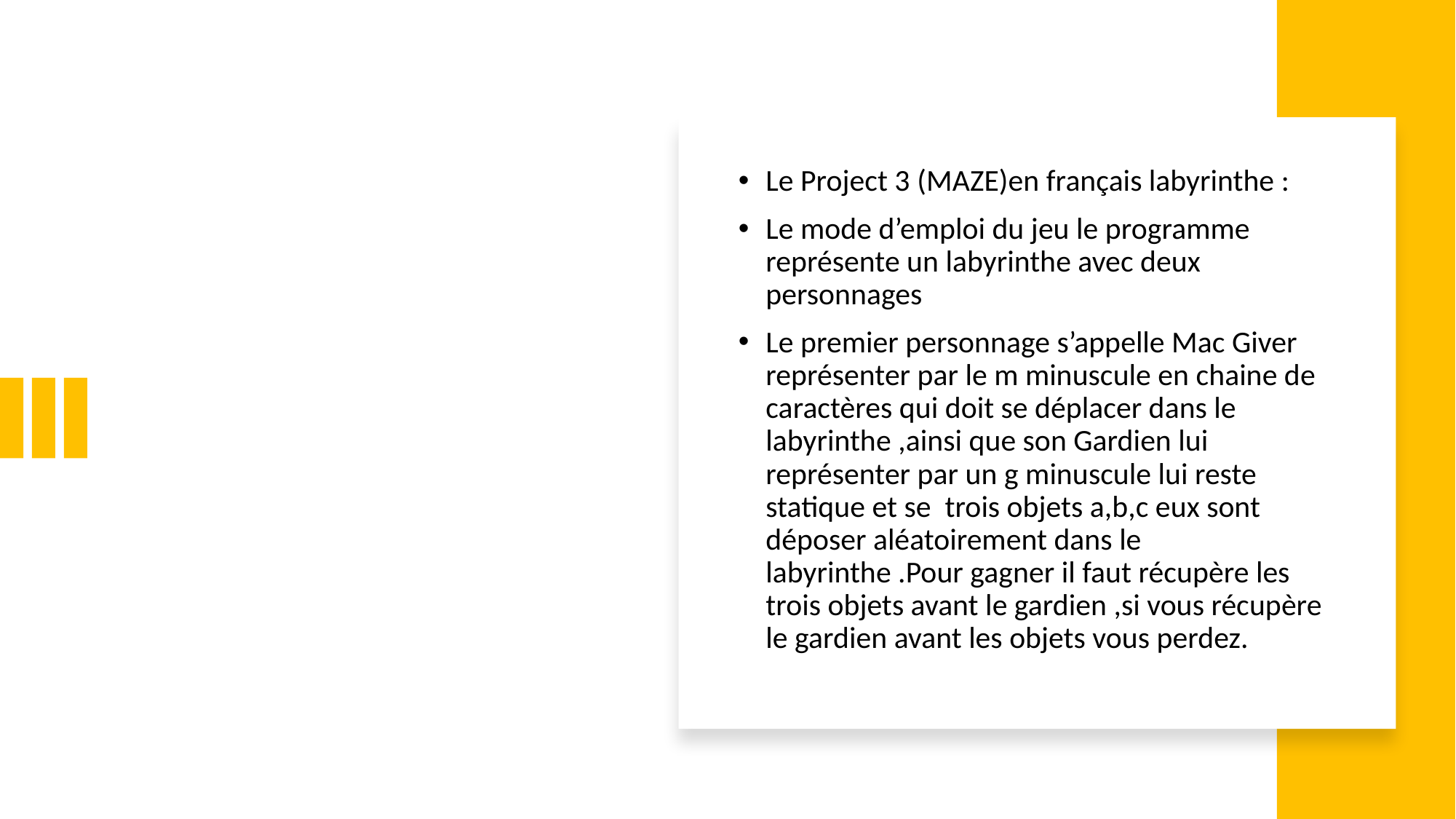

Le Project 3 (MAZE)en français labyrinthe :
Le mode d’emploi du jeu le programme représente un labyrinthe avec deux personnages
Le premier personnage s’appelle Mac Giver représenter par le m minuscule en chaine de caractères qui doit se déplacer dans le labyrinthe ,ainsi que son Gardien lui représenter par un g minuscule lui reste statique et se  trois objets a,b,c eux sont déposer aléatoirement dans le labyrinthe .Pour gagner il faut récupère les trois objets avant le gardien ,si vous récupère le gardien avant les objets vous perdez.